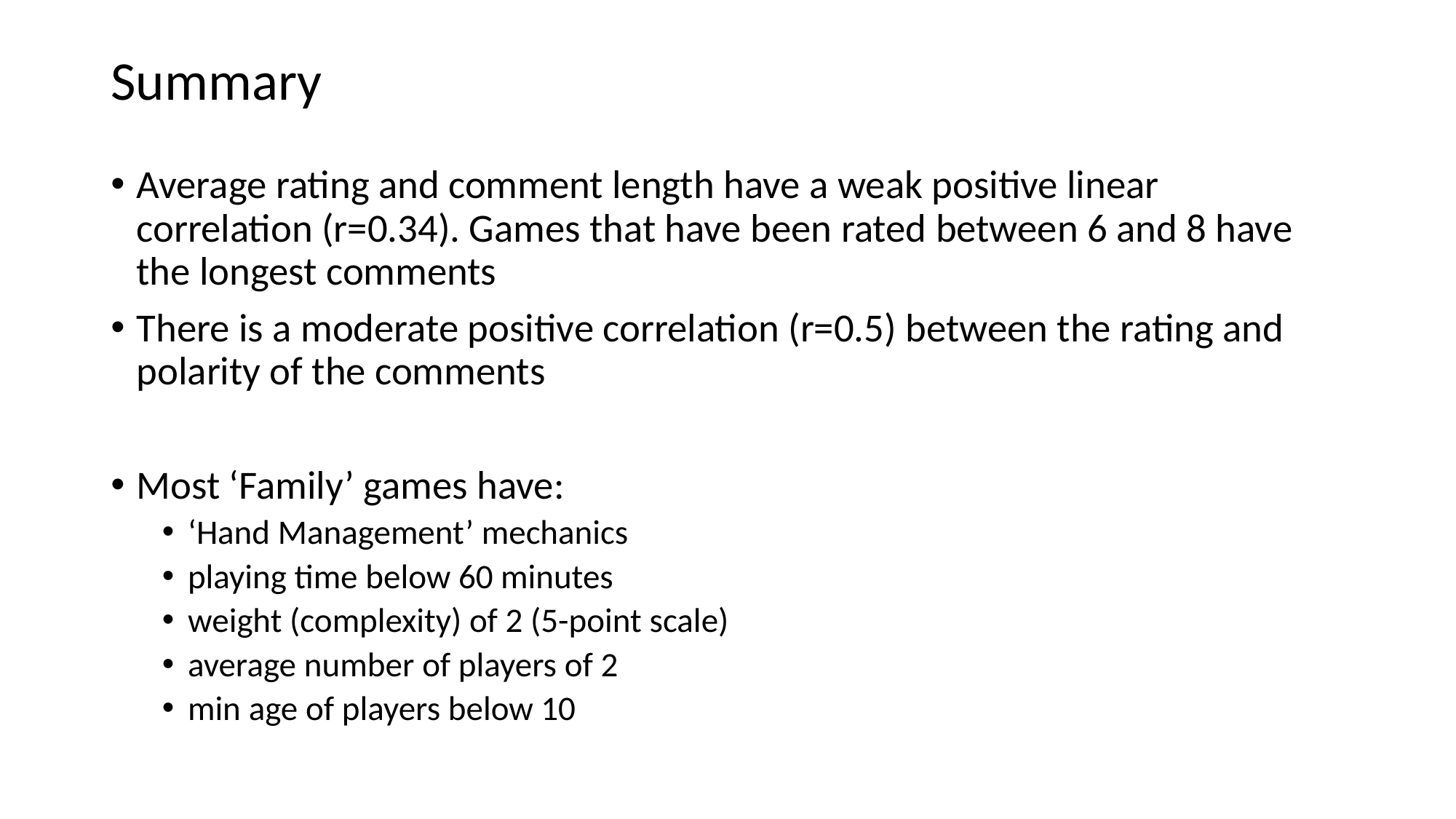

# Summary
Average rating and comment length have a weak positive linear correlation (r=0.34). Games that have been rated between 6 and 8 have the longest comments
There is a moderate positive correlation (r=0.5) between the rating and polarity of the comments

Most ‘Family’ games have:
‘Hand Management’ mechanics
playing time below 60 minutes
weight (complexity) of 2 (5-point scale)
average number of players of 2
min age of players below 10